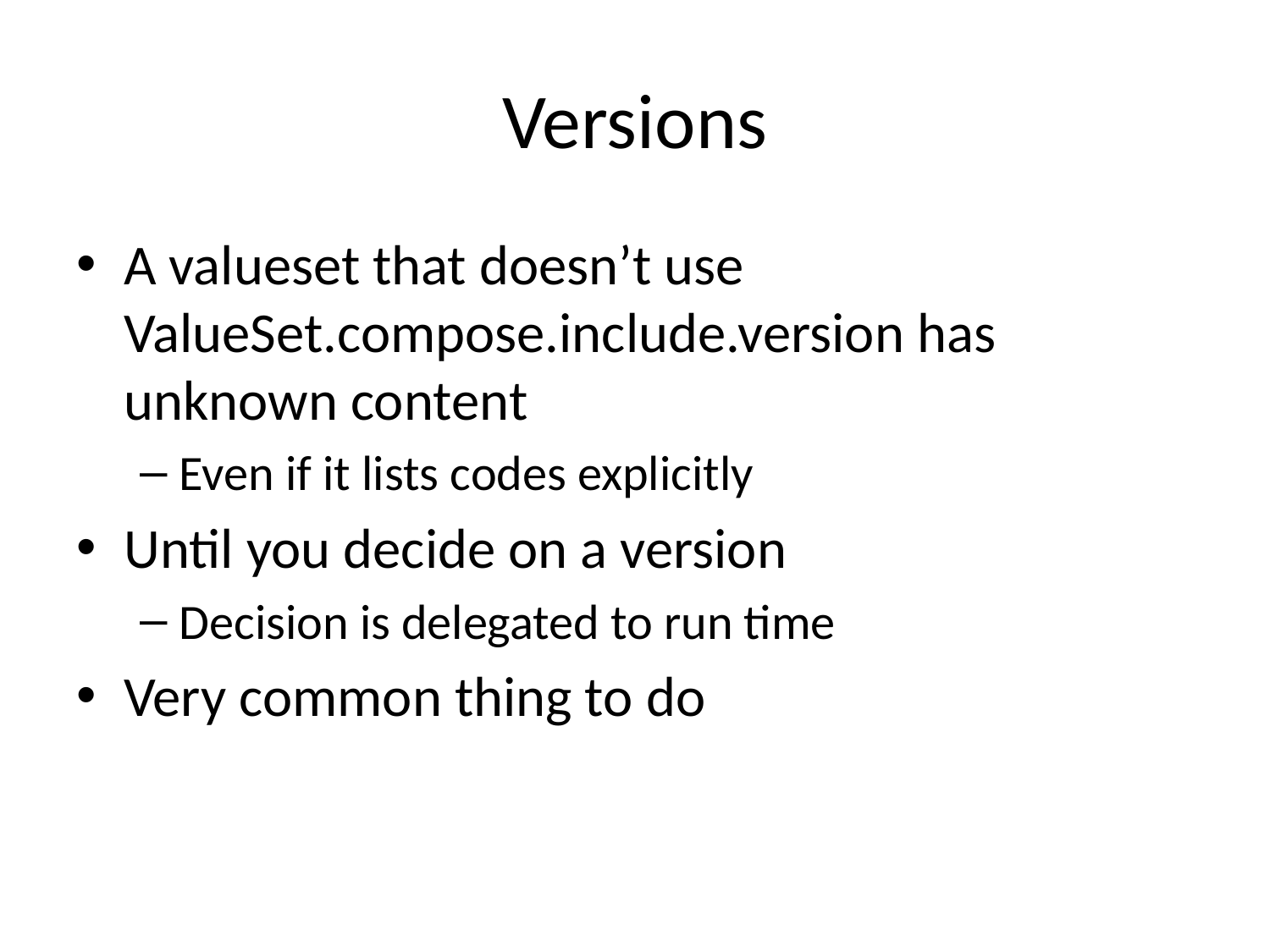

# Versions
A valueset that doesn’t use ValueSet.compose.include.version has unknown content
Even if it lists codes explicitly
Until you decide on a version
Decision is delegated to run time
Very common thing to do